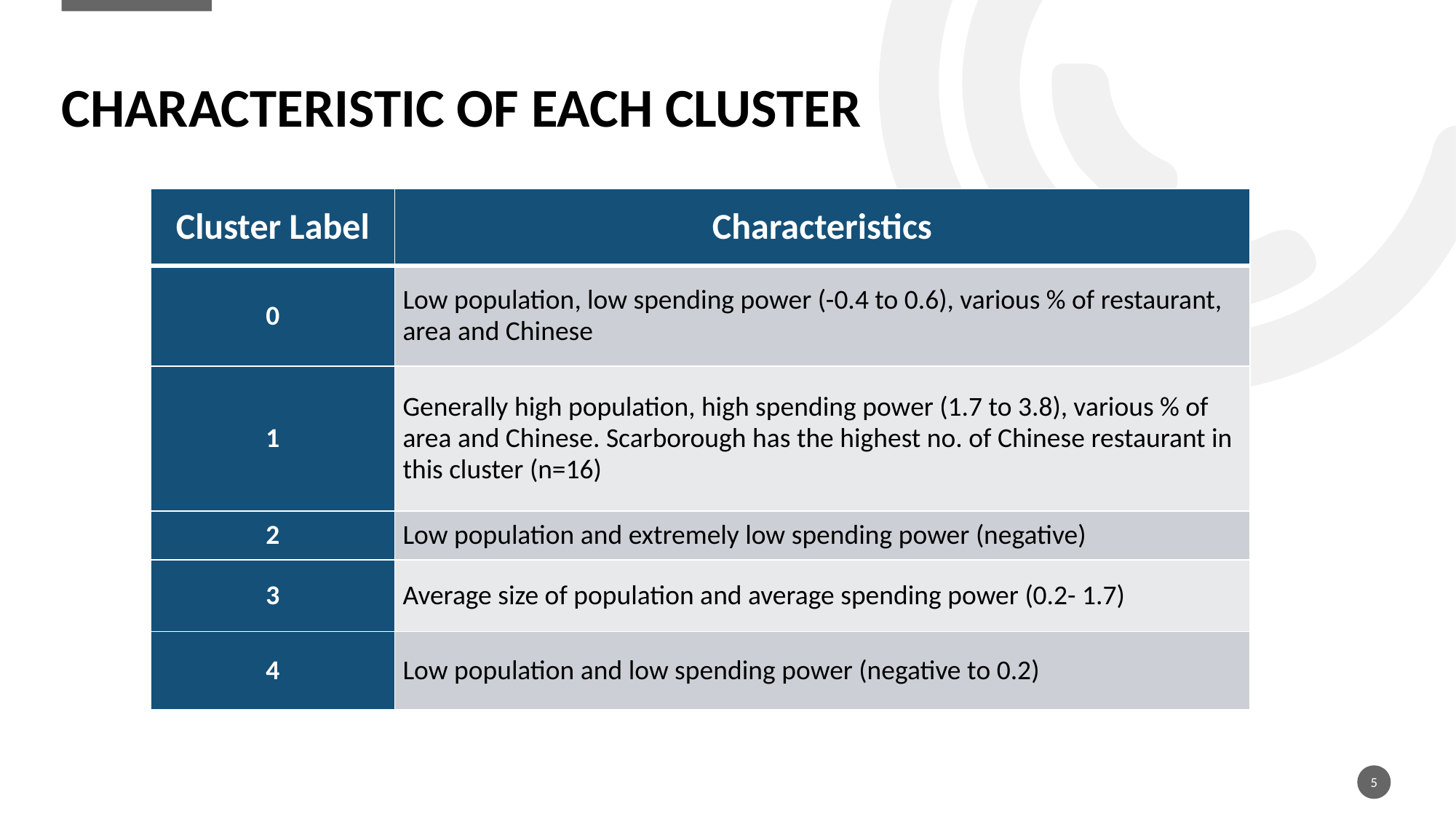

# Characteristic of each cluster
| Cluster Label | Characteristics |
| --- | --- |
| 0 | Low population, low spending power (-0.4 to 0.6), various % of restaurant, area and Chinese |
| 1 | Generally high population, high spending power (1.7 to 3.8), various % of area and Chinese. Scarborough has the highest no. of Chinese restaurant in this cluster (n=16) |
| 2 | Low population and extremely low spending power (negative) |
| 3 | Average size of population and average spending power (0.2- 1.7) |
| 4 | Low population and low spending power (negative to 0.2) |

5